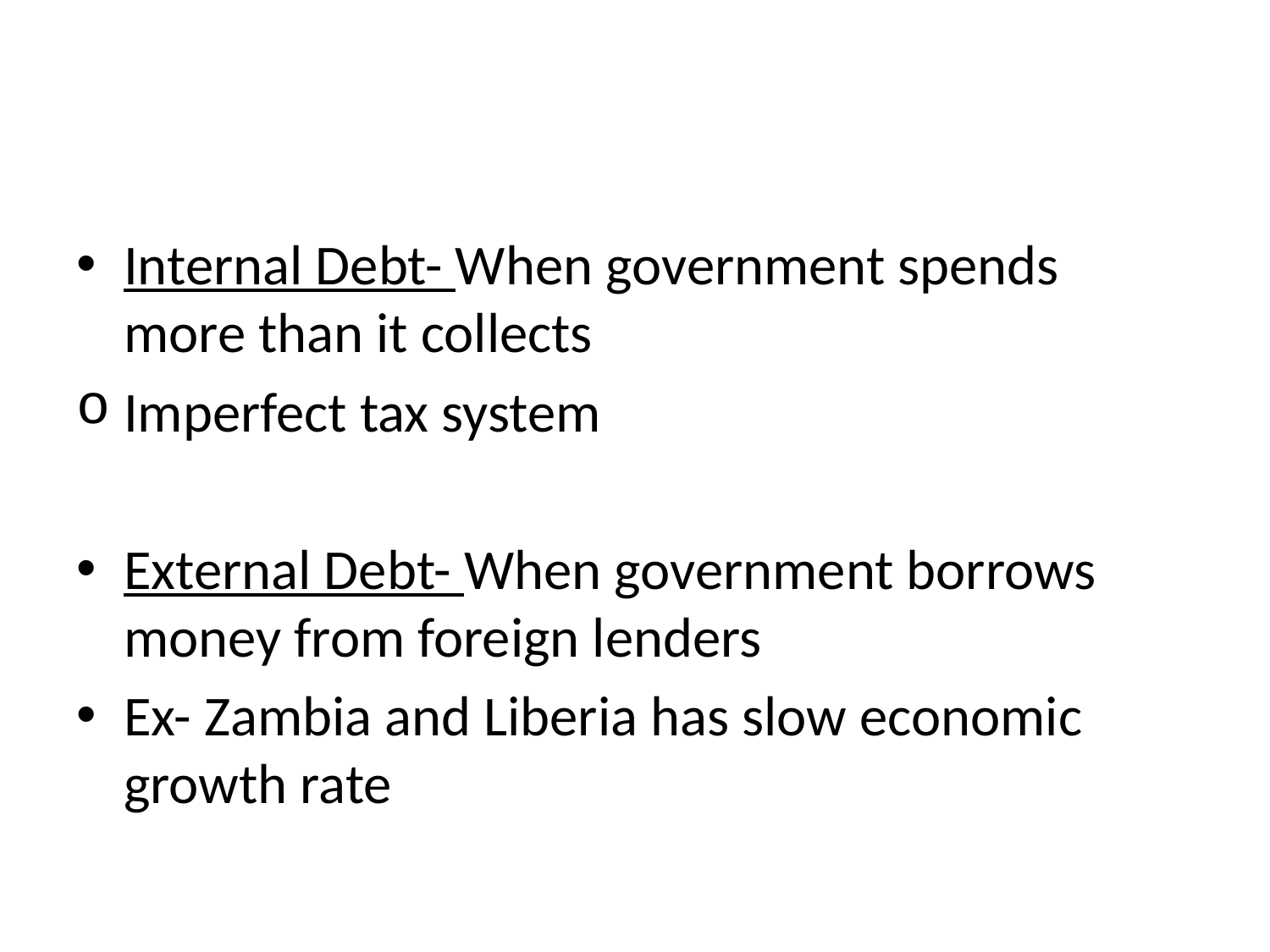

#
Internal Debt- When government spends more than it collects
Imperfect tax system

External Debt- When government borrows money from foreign lenders
Ex- Zambia and Liberia has slow economic growth rate